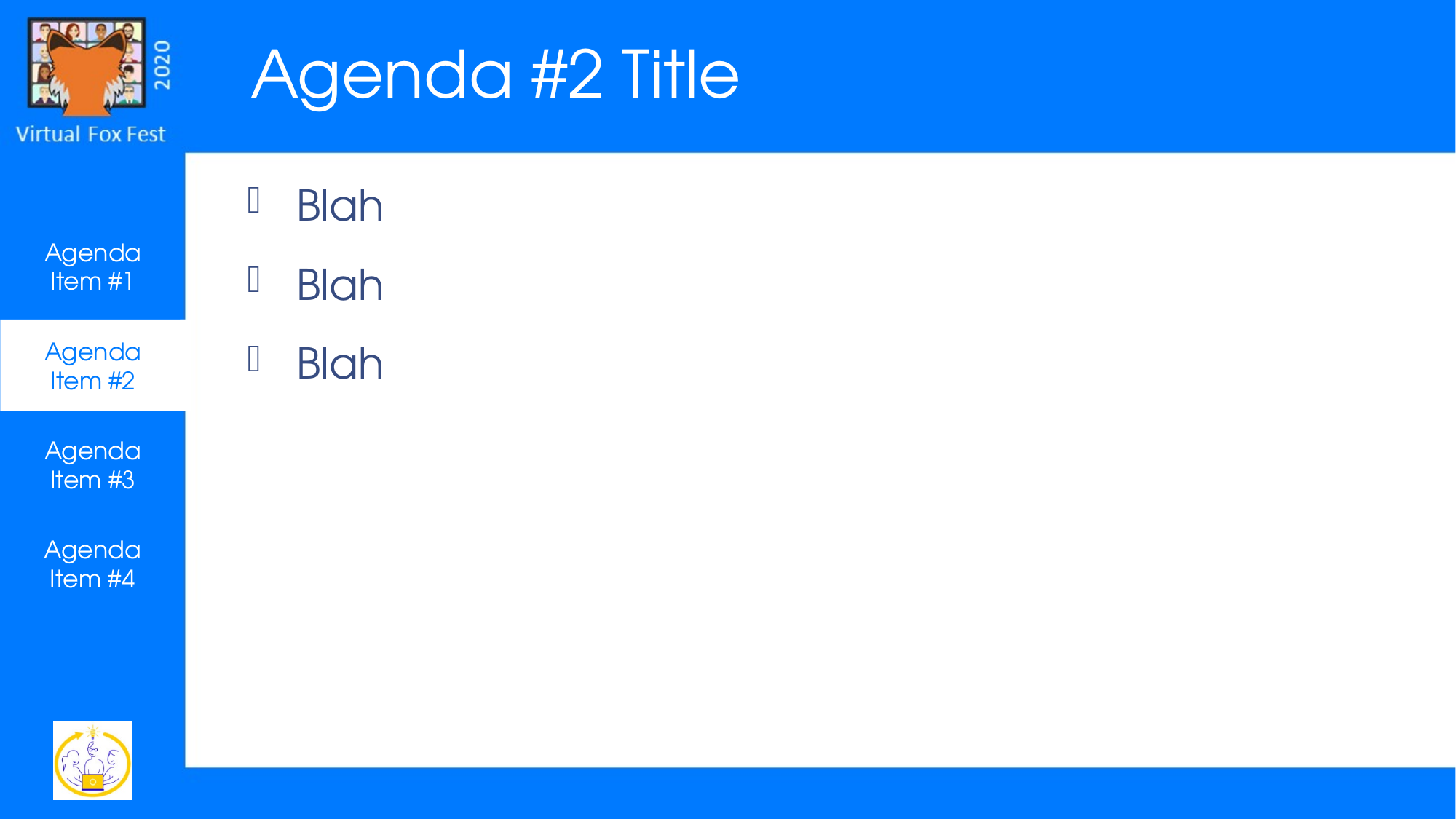

# Agenda #2 Title
Blah
Blah
Blah